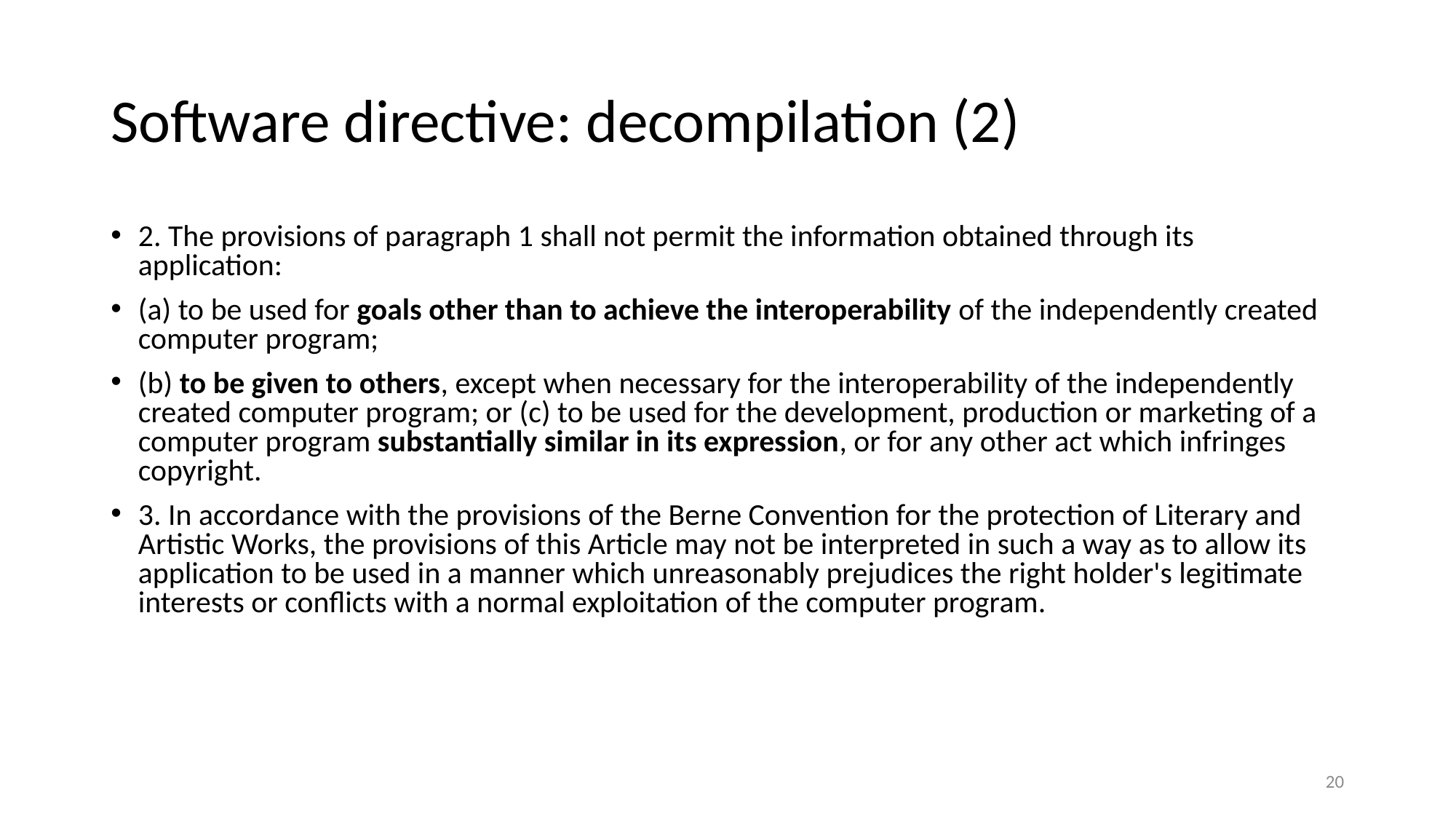

# Software directive: decompilation (2)
2. The provisions of paragraph 1 shall not permit the information obtained through its application:
(a) to be used for goals other than to achieve the interoperability of the independently created computer program;
(b) to be given to others, except when necessary for the interoperability of the independently created computer program; or (c) to be used for the development, production or marketing of a computer program substantially similar in its expression, or for any other act which infringes copyright.
3. In accordance with the provisions of the Berne Convention for the protection of Literary and Artistic Works, the provisions of this Article may not be interpreted in such a way as to allow its application to be used in a manner which unreasonably prejudices the right holder's legitimate interests or conflicts with a normal exploitation of the computer program.

20